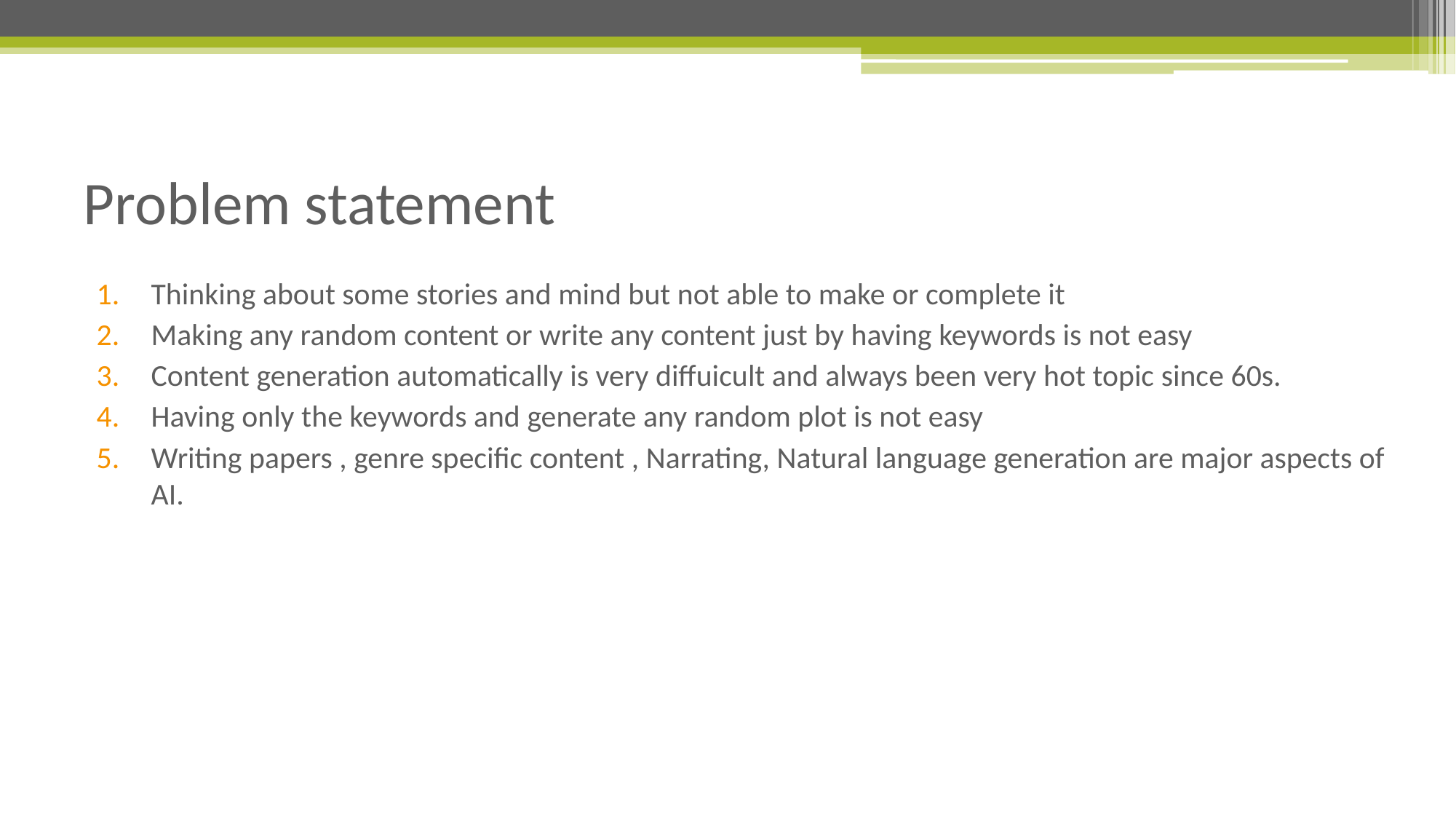

# Problem statement
Thinking about some stories and mind but not able to make or complete it
Making any random content or write any content just by having keywords is not easy
Content generation automatically is very diffuicult and always been very hot topic since 60s.
Having only the keywords and generate any random plot is not easy
Writing papers , genre specific content , Narrating, Natural language generation are major aspects of AI.